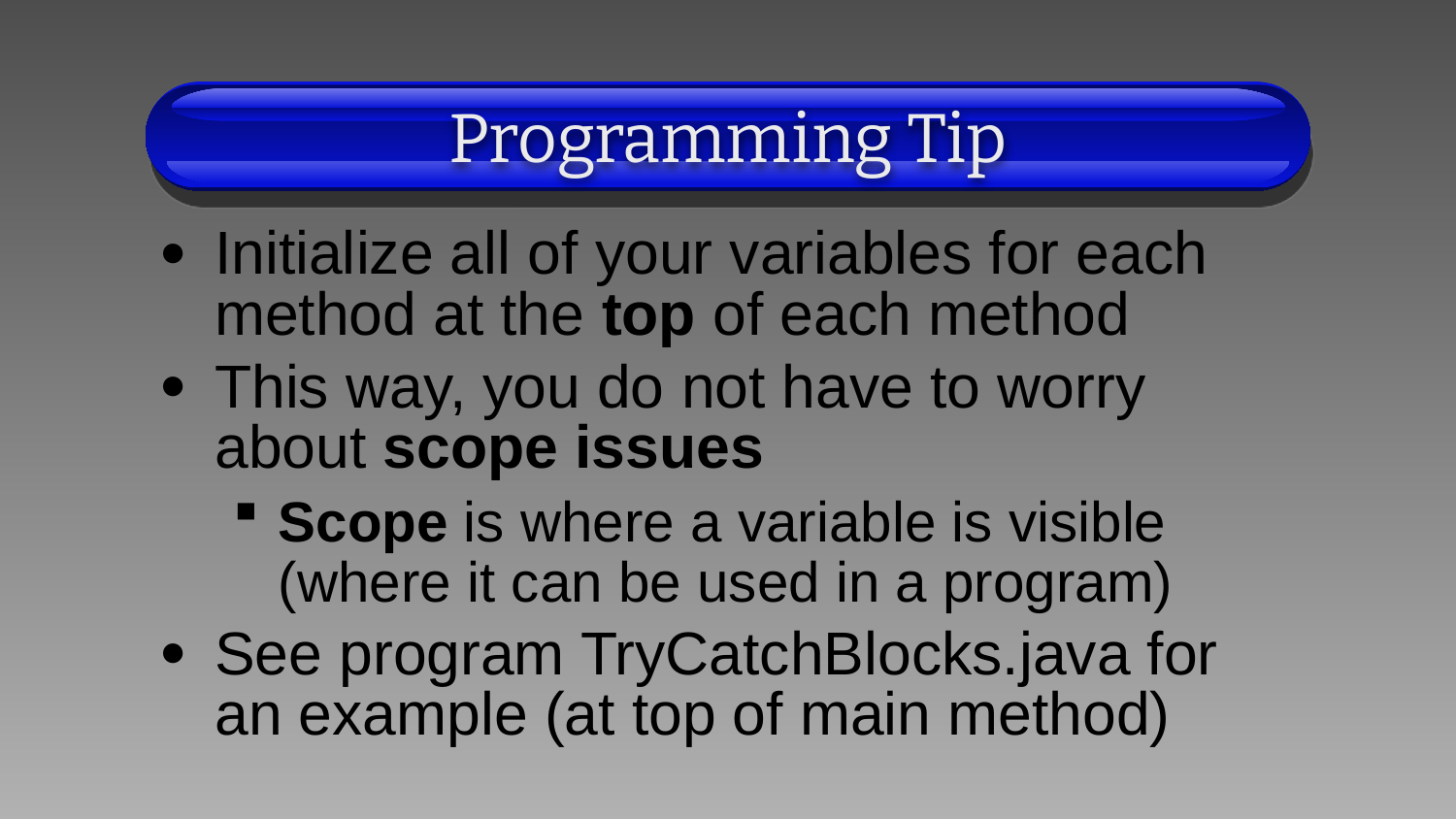

# Programming Tip
Initialize all of your variables for each method at the top of each method
This way, you do not have to worry about scope issues
Scope is where a variable is visible (where it can be used in a program)
See program TryCatchBlocks.java for an example (at top of main method)